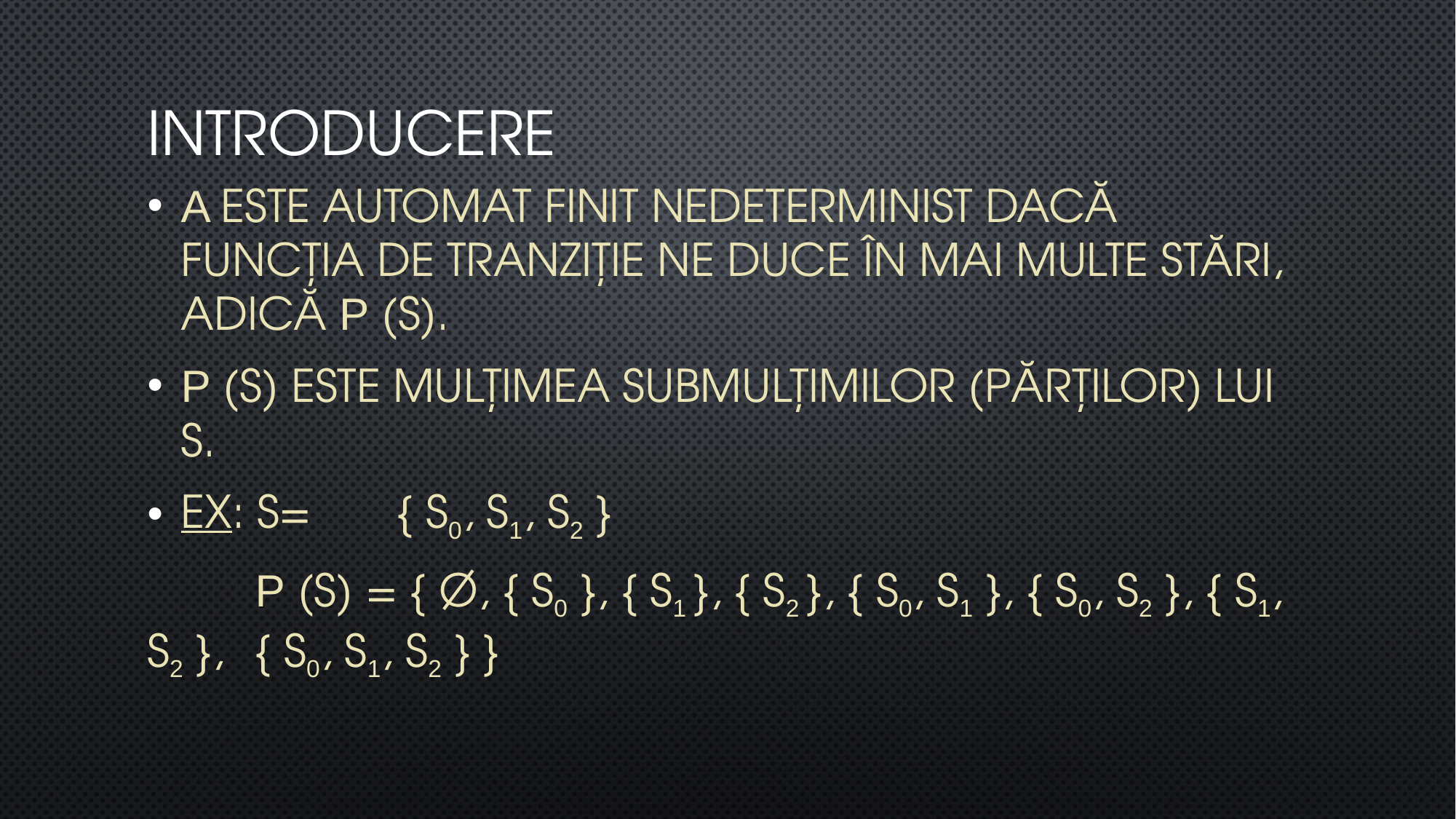

# Introducere
A este Automat finit nedeterminist dacă funcția de tranziție ne duce în mai multe stări, adică P (S).
P (S) este mulțimea submulțimilor (părților) lui S.
Ex: S=	{ s0, s1, s2 }
		P (S) = { Ø, { s0 }, { s1 }, { s2 }, { s0, s1 }, { s0, s2 }, { s1, s2 }, 					{ s0, s1, s2 } }